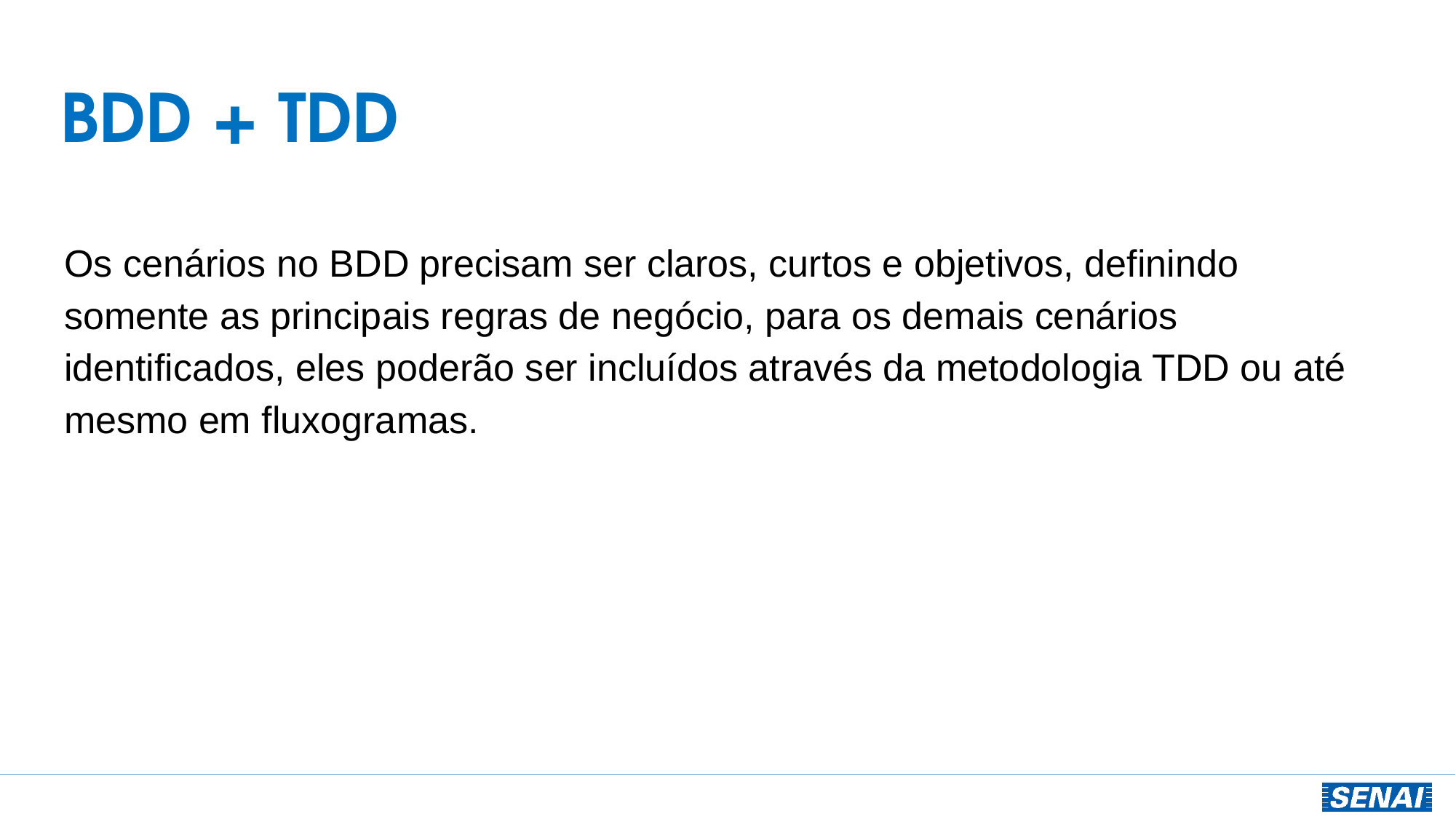

# BDD + TDD
Os cenários no BDD precisam ser claros, curtos e objetivos, definindo somente as principais regras de negócio, para os demais cenários identificados, eles poderão ser incluídos através da metodologia TDD ou até mesmo em fluxogramas.